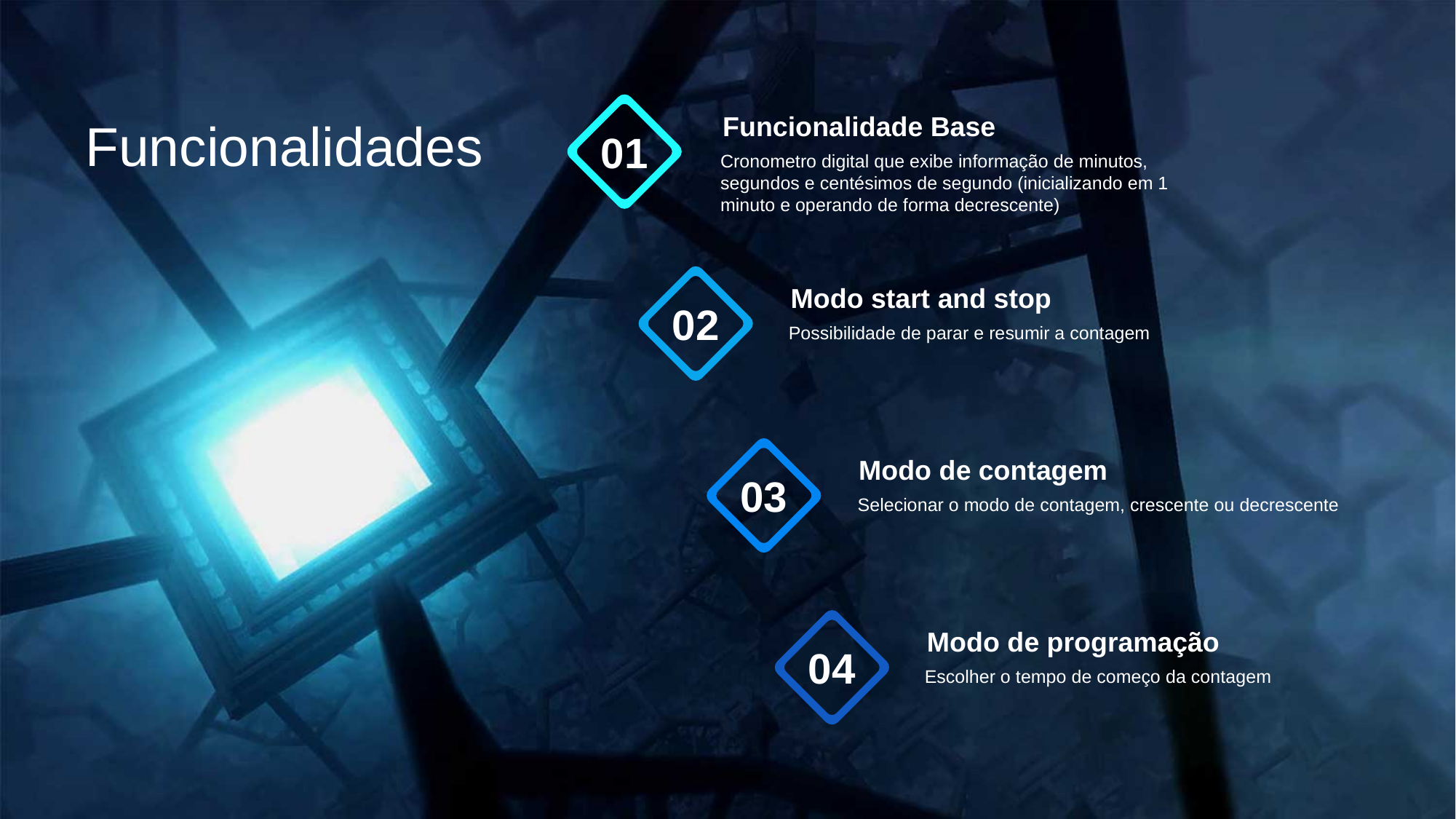

Funcionalidade Base
Cronometro digital que exibe informação de minutos, segundos e centésimos de segundo (inicializando em 1 minuto e operando de forma decrescente)
01
Funcionalidades

Modo start and stop
Possibilidade de parar e resumir a contagem
02

Modo de contagem
Selecionar o modo de contagem, crescente ou decrescente
03

Modo de programação
Escolher o tempo de começo da contagem
04